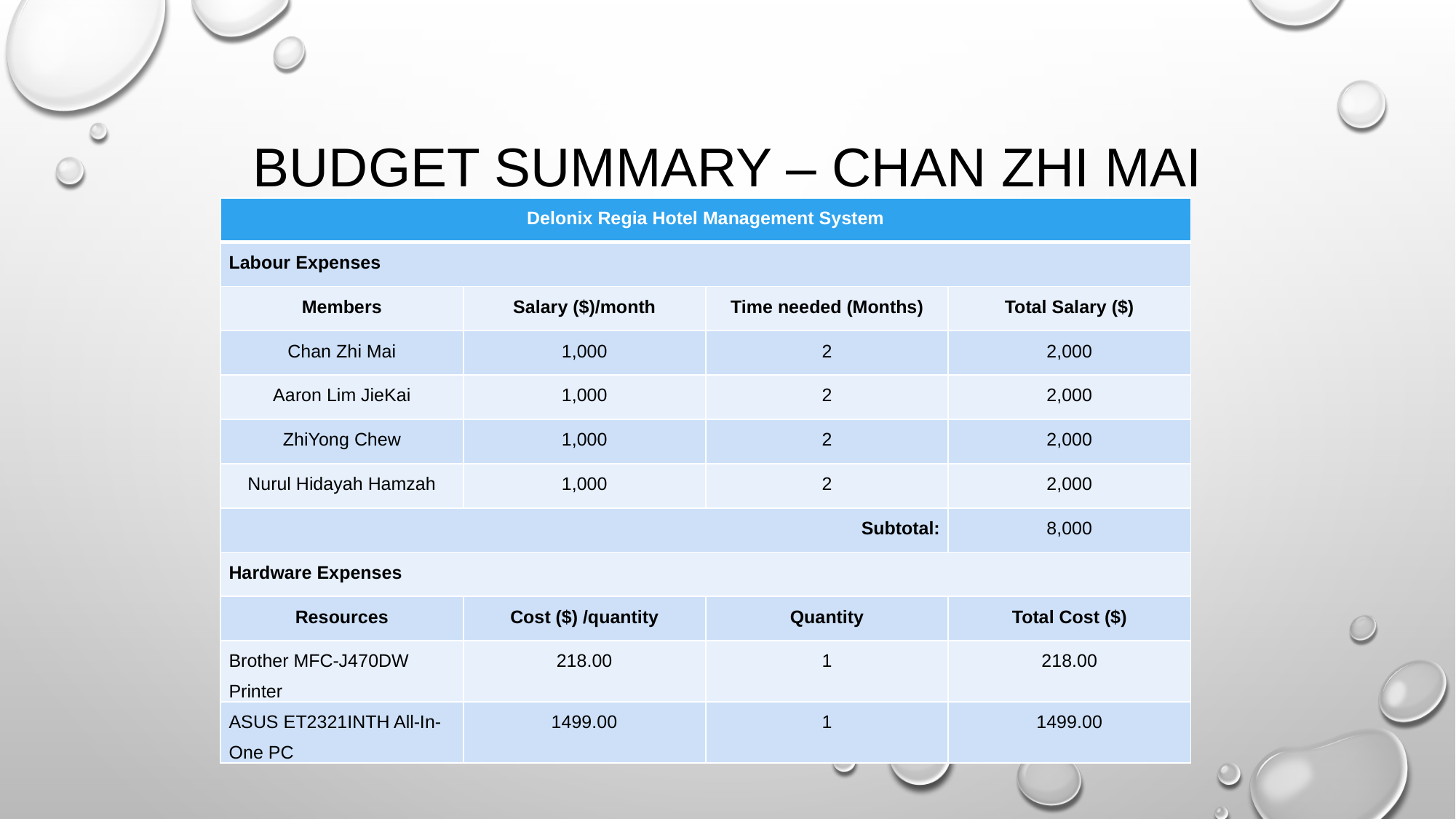

# Budget summary – chan zhi mai
| Delonix Regia Hotel Management System |  |  |  |
| --- | --- | --- | --- |
| Labour Expenses |  |  |  |
| Members | Salary ($)/month | Time needed (Months) | Total Salary ($) |
| Chan Zhi Mai | 1,000 | 2 | 2,000 |
| Aaron Lim JieKai | 1,000 | 2 | 2,000 |
| ZhiYong Chew | 1,000 | 2 | 2,000 |
| Nurul Hidayah Hamzah | 1,000 | 2 | 2,000 |
| Subtotal: |  |  | 8,000 |
| Hardware Expenses |  |  |  |
| Resources | Cost ($) /quantity | Quantity | Total Cost ($) |
| Brother MFC-J470DW Printer | 218.00 | 1 | 218.00 |
| ASUS ET2321INTH All-In-One PC | 1499.00 | 1 | 1499.00 |